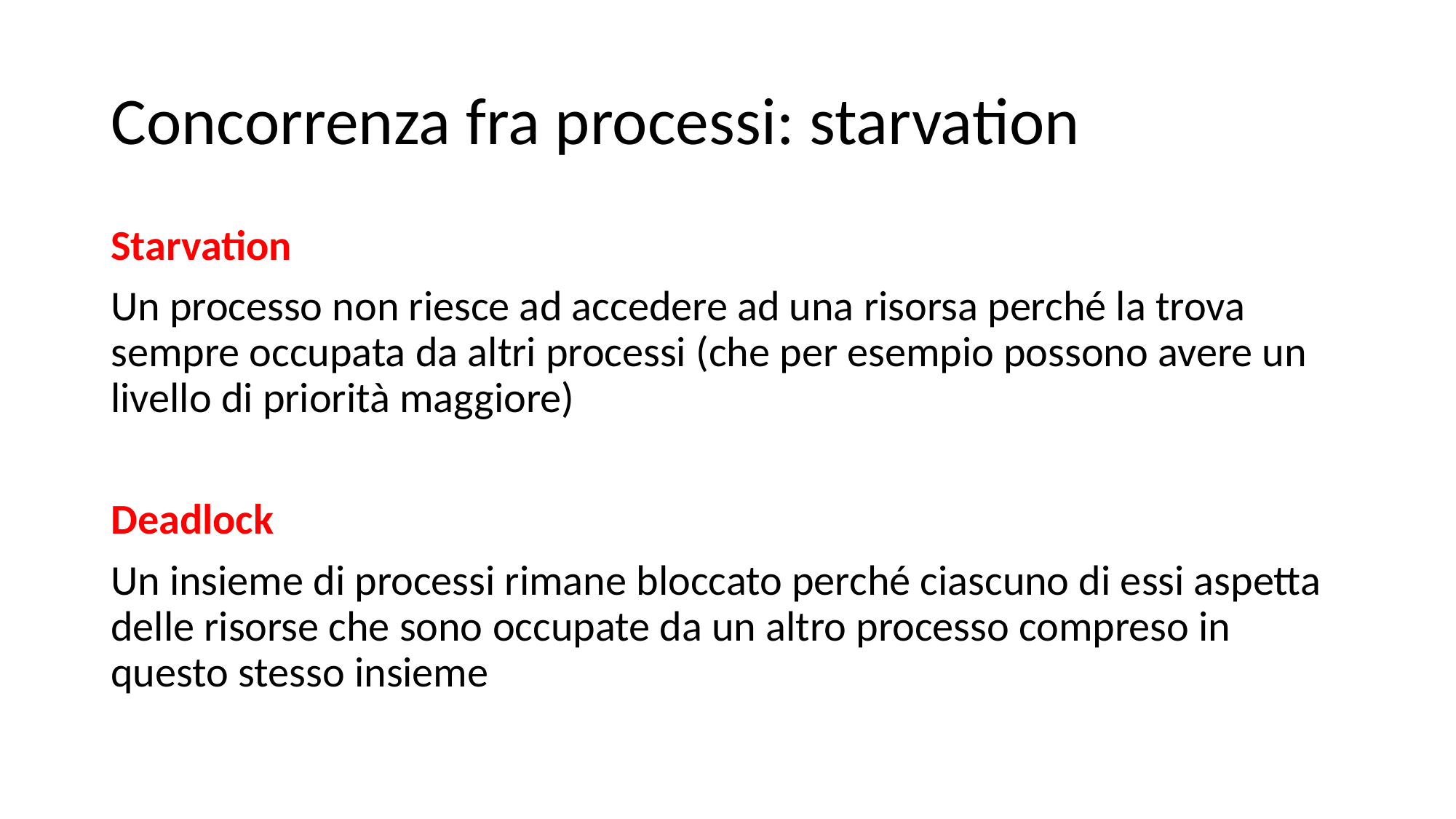

# Concorrenza fra processi: starvation
Starvation
Un processo non riesce ad accedere ad una risorsa perché la trova sempre occupata da altri processi (che per esempio possono avere un livello di priorità maggiore)

Deadlock
Un insieme di processi rimane bloccato perché ciascuno di essi aspetta delle risorse che sono occupate da un altro processo compreso in questo stesso insieme